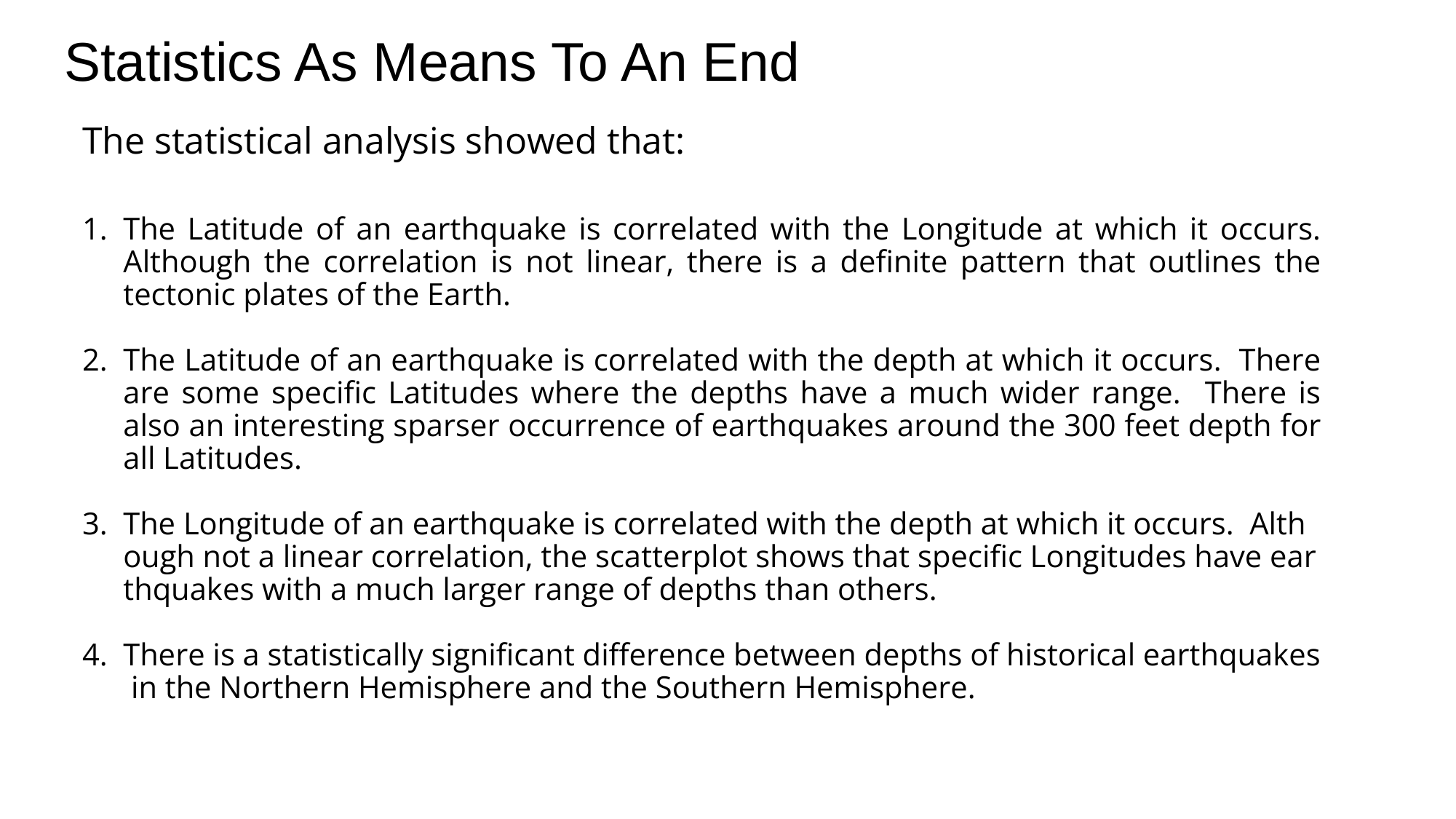

# Statistics As Means To An End

The statistical analysis showed that:

The Latitude of an earthquake is correlated with the Longitude at which it occurs. Although the correlation is not linear, there is a definite pattern that outlines the tectonic plates of the Earth.

The Latitude of an earthquake is correlated with the depth at which it occurs.  There are some specific Latitudes where the depths have a much wider range.  There is also an interesting sparser occurrence of earthquakes around the 300 feet depth for all Latitudes.

The Longitude of an earthquake is correlated with the depth at which it occurs.  Although not a linear correlation, the scatterplot shows that specific Longitudes have earthquakes with a much larger range of depths than others.

There is a statistically significant difference between depths of historical earthquakes in the Northern Hemisphere and the Southern Hemisphere.